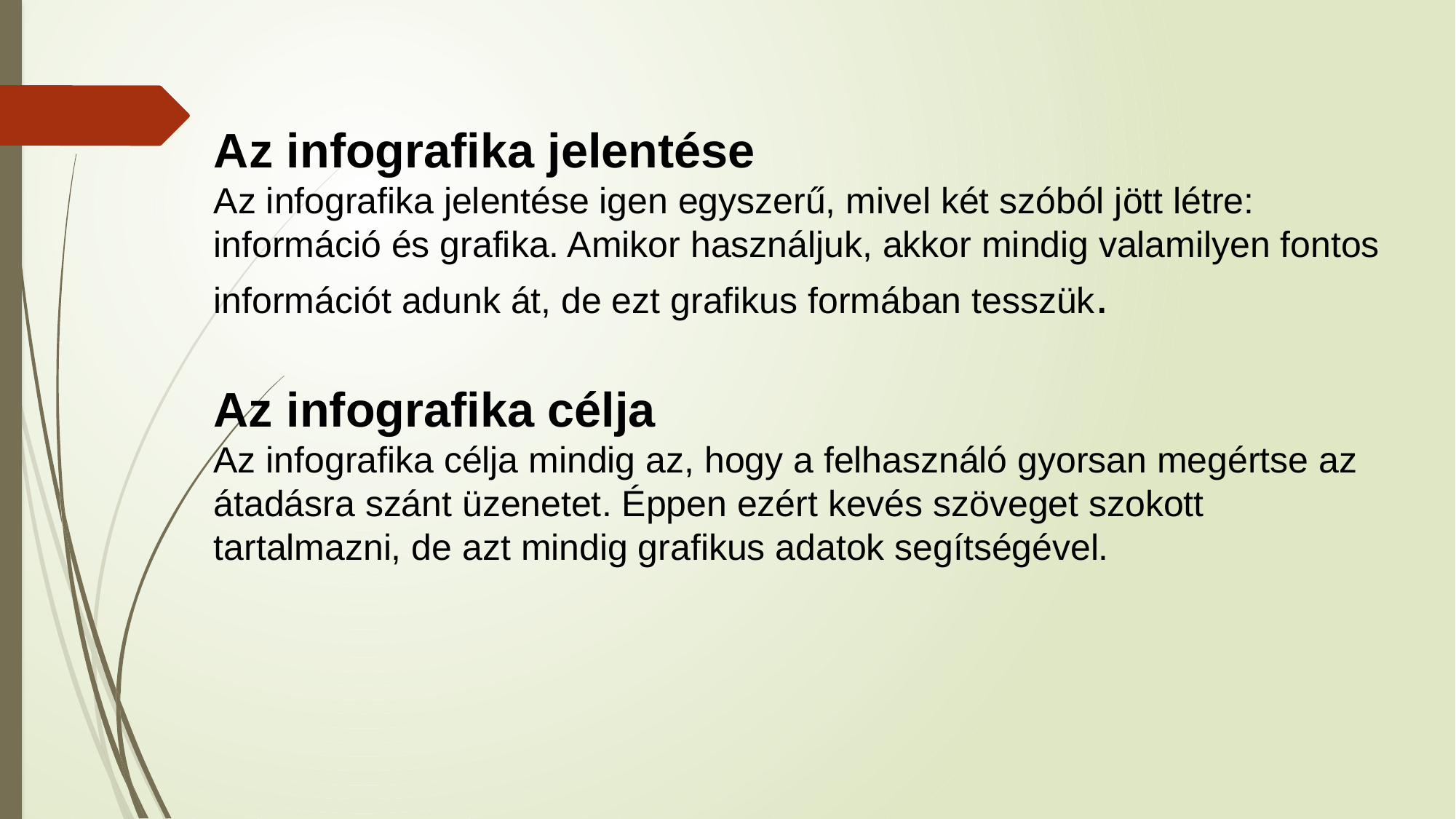

Az infografika jelentése
Az infografika jelentése igen egyszerű, mivel két szóból jött létre: információ és grafika. Amikor használjuk, akkor mindig valamilyen fontos információt adunk át, de ezt grafikus formában tesszük.
Az infografika célja
Az infografika célja mindig az, hogy a felhasználó gyorsan megértse az átadásra szánt üzenetet. Éppen ezért kevés szöveget szokott tartalmazni, de azt mindig grafikus adatok segítségével.